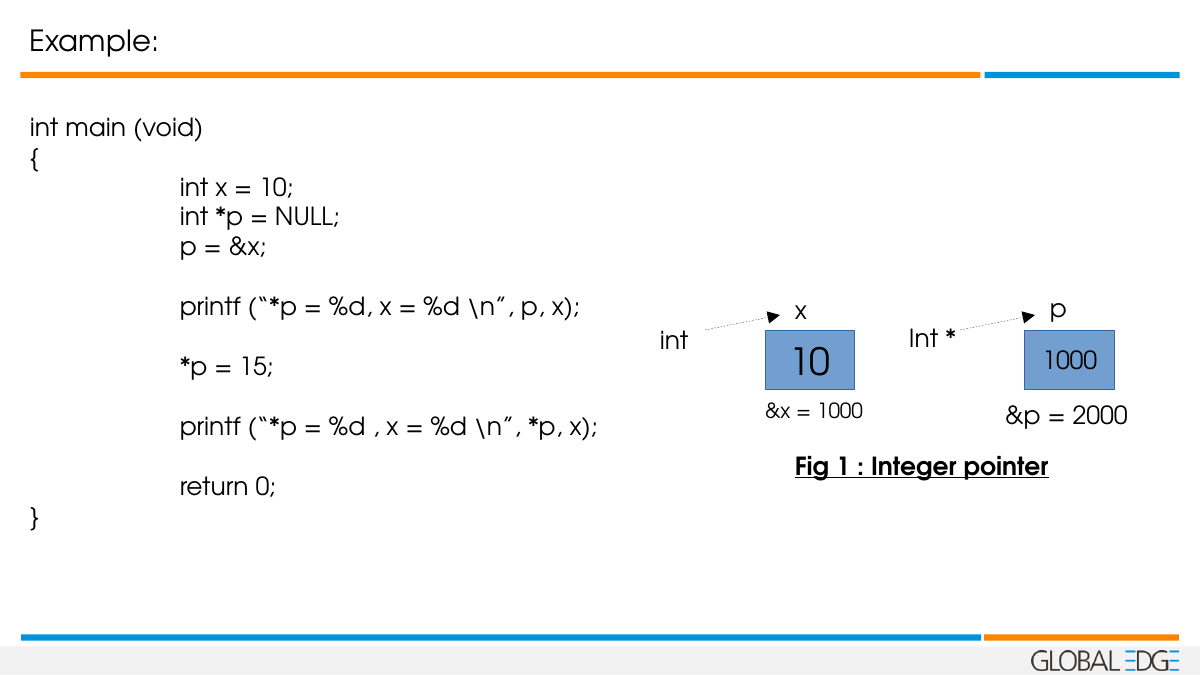

Example:
int main (void)
{
	int x = 10;
	int *p = NULL;
	p = &x;

	printf (“*p = %d, x = %d \n”, p, x);

	*p = 15;

	printf (“*p = %d , x = %d \n”, *p, x);

	return 0;
}
p
x

Int *

int
10
1000
&x = 1000
&p = 2000
Fig 1 : Integer pointer